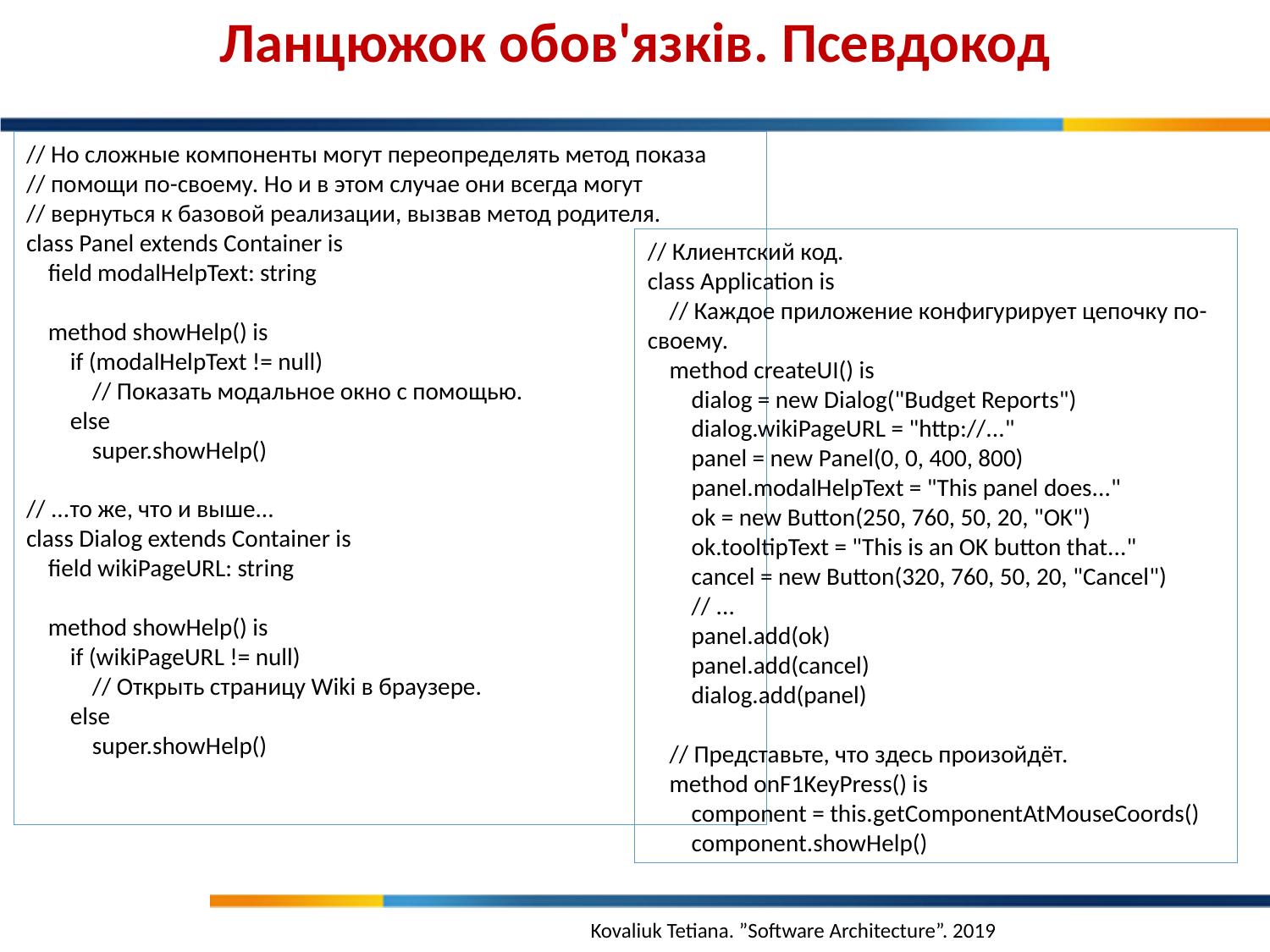

Ланцюжок обов'язків. Псевдокод
// Но сложные компоненты могут переопределять метод показа
// помощи по-своему. Но и в этом случае они всегда могут
// вернуться к базовой реализации, вызвав метод родителя.
class Panel extends Container is
    field modalHelpText: string

    method showHelp() is
        if (modalHelpText != null)
            // Показать модальное окно с помощью.
        else
            super.showHelp()

// ...то же, что и выше...
class Dialog extends Container is
    field wikiPageURL: string

    method showHelp() is
        if (wikiPageURL != null)
            // Открыть страницу Wiki в браузере.
        else
            super.showHelp()

// Клиентский код.
class Application is
    // Каждое приложение конфигурирует цепочку по-своему.
    method createUI() is
        dialog = new Dialog("Budget Reports")
        dialog.wikiPageURL = "http://..."
        panel = new Panel(0, 0, 400, 800)
        panel.modalHelpText = "This panel does..."
        ok = new Button(250, 760, 50, 20, "OK")
        ok.tooltipText = "This is an OK button that..."
        cancel = new Button(320, 760, 50, 20, "Cancel")
        // ...
        panel.add(ok)
        panel.add(cancel)
        dialog.add(panel)

    // Представьте, что здесь произойдёт.
    method onF1KeyPress() is
        component = this.getComponentAtMouseCoords()
        component.showHelp()